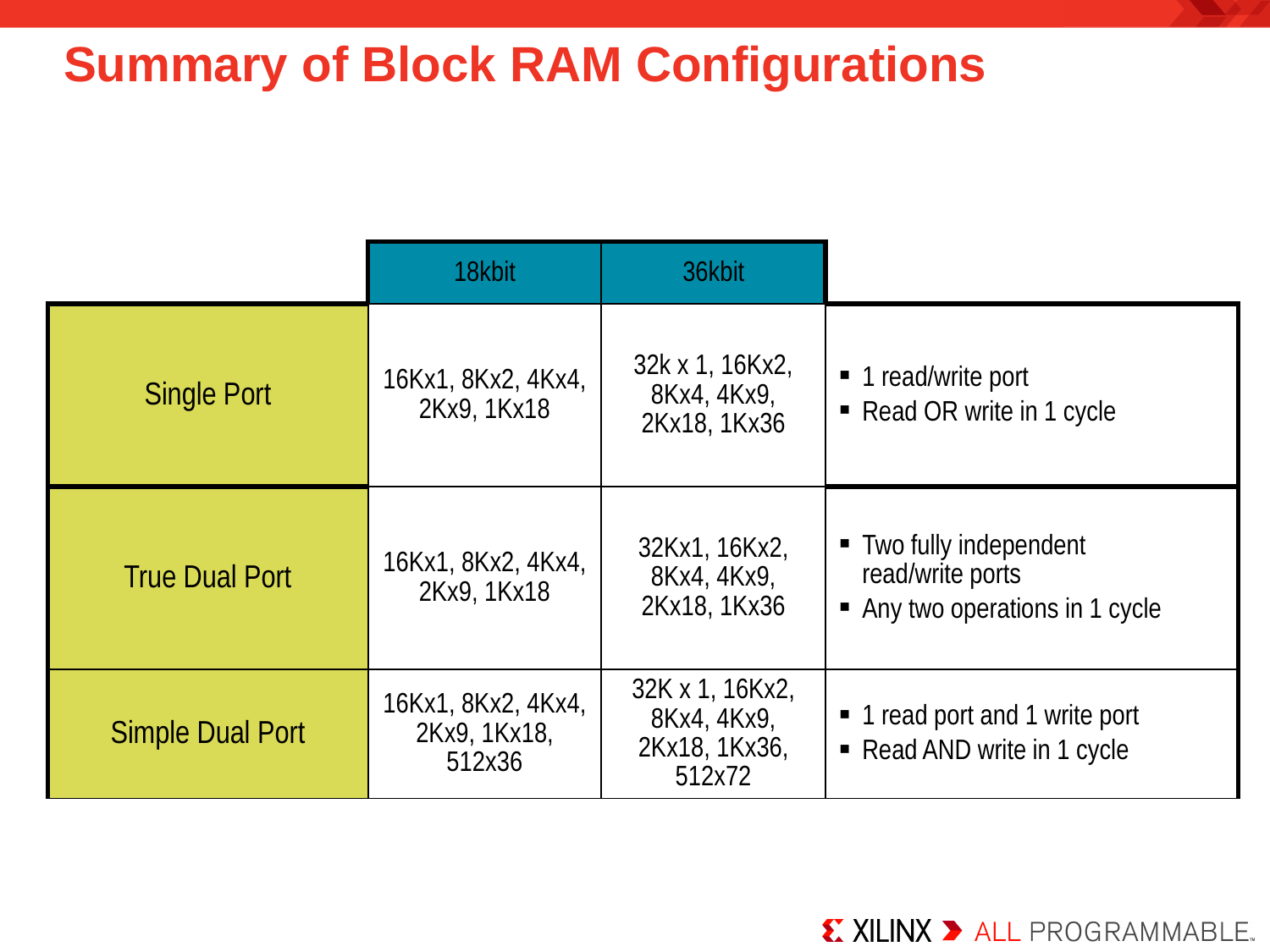

Summary of Block RAM Configurations
|  | 18kbit | 36kbit |  |
| --- | --- | --- | --- |
| Single Port | 16Kx1, 8Kx2, 4Kx4, 2Kx9, 1Kx18 | 32k x 1, 16Kx2, 8Kx4, 4Kx9, 2Kx18, 1Kx36 | 1 read/write port Read OR write in 1 cycle |
| True Dual Port | 16Kx1, 8Kx2, 4Kx4, 2Kx9, 1Kx18 | 32Kx1, 16Kx2, 8Kx4, 4Kx9, 2Kx18, 1Kx36 | Two fully independent read/write ports Any two operations in 1 cycle |
| Simple Dual Port | 16Kx1, 8Kx2, 4Kx4, 2Kx9, 1Kx18, 512x36 | 32K x 1, 16Kx2, 8Kx4, 4Kx9, 2Kx18, 1Kx36, 512x72 | 1 read port and 1 write port Read AND write in 1 cycle |